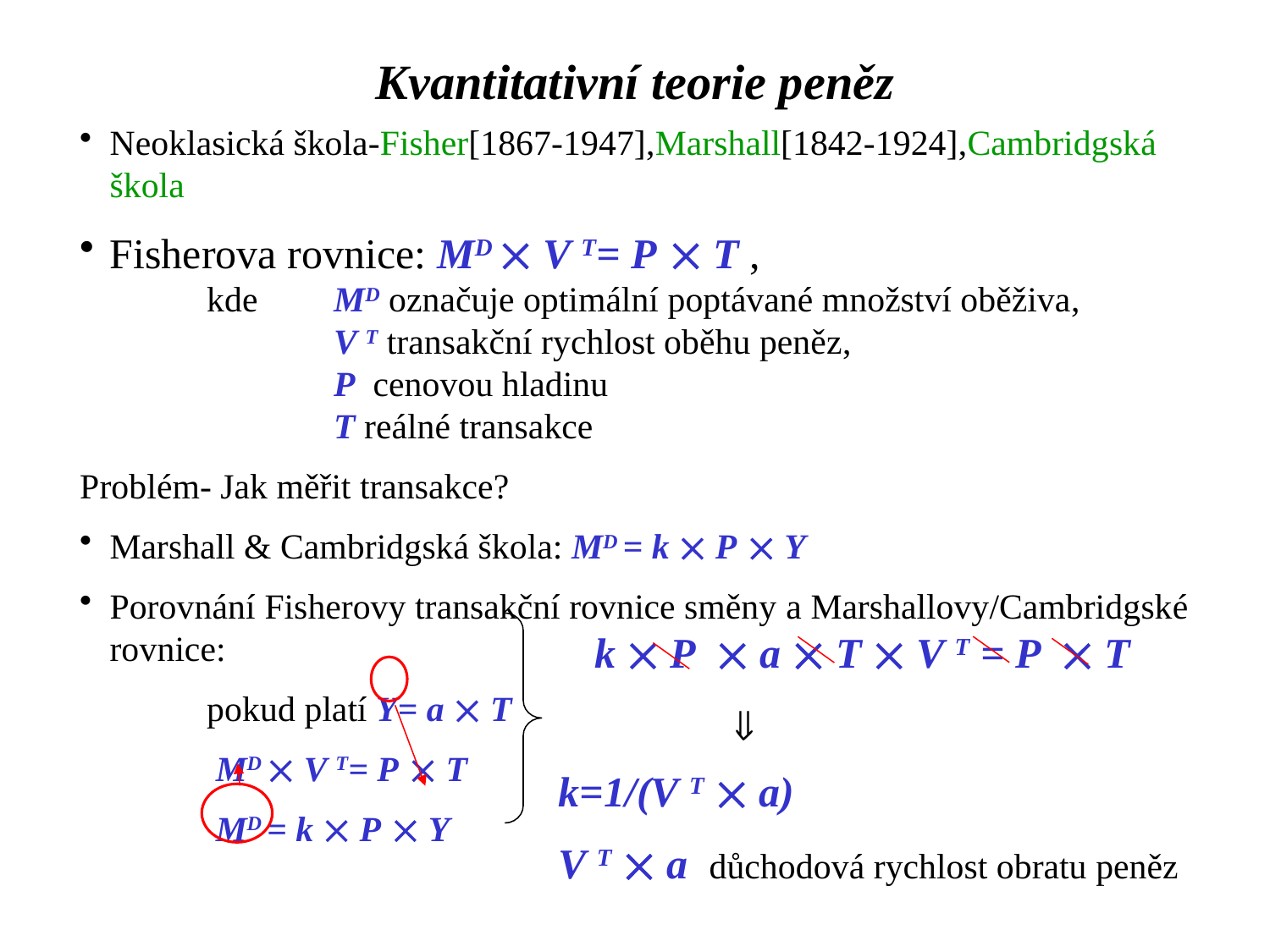

Kvantitativní teorie peněz
Neoklasická škola-Fisher[1867-1947],Marshall[1842-1924],Cambridgská škola
Fisherova rovnice: MD × V T= P  × T ,
	kde 	MD označuje optimální poptávané množství oběživa,
		V T transakční rychlost oběhu peněz,
		P  cenovou hladinu
		T reálné transakce
Problém- Jak měřit transakce?
Marshall & Cambridgská škola: MD = k × P  × Y
Porovnání Fisherovy transakční rovnice směny a Marshallovy/Cambridgské rovnice:
	pokud platí Y= a × T
	 MD × V T= P  × T
	 MD = k × P  × Y

k × P  × a × T × V T = P  × T
	 ⇓

k=1/(V T × a)
V T × a  důchodová rychlost obratu peněz